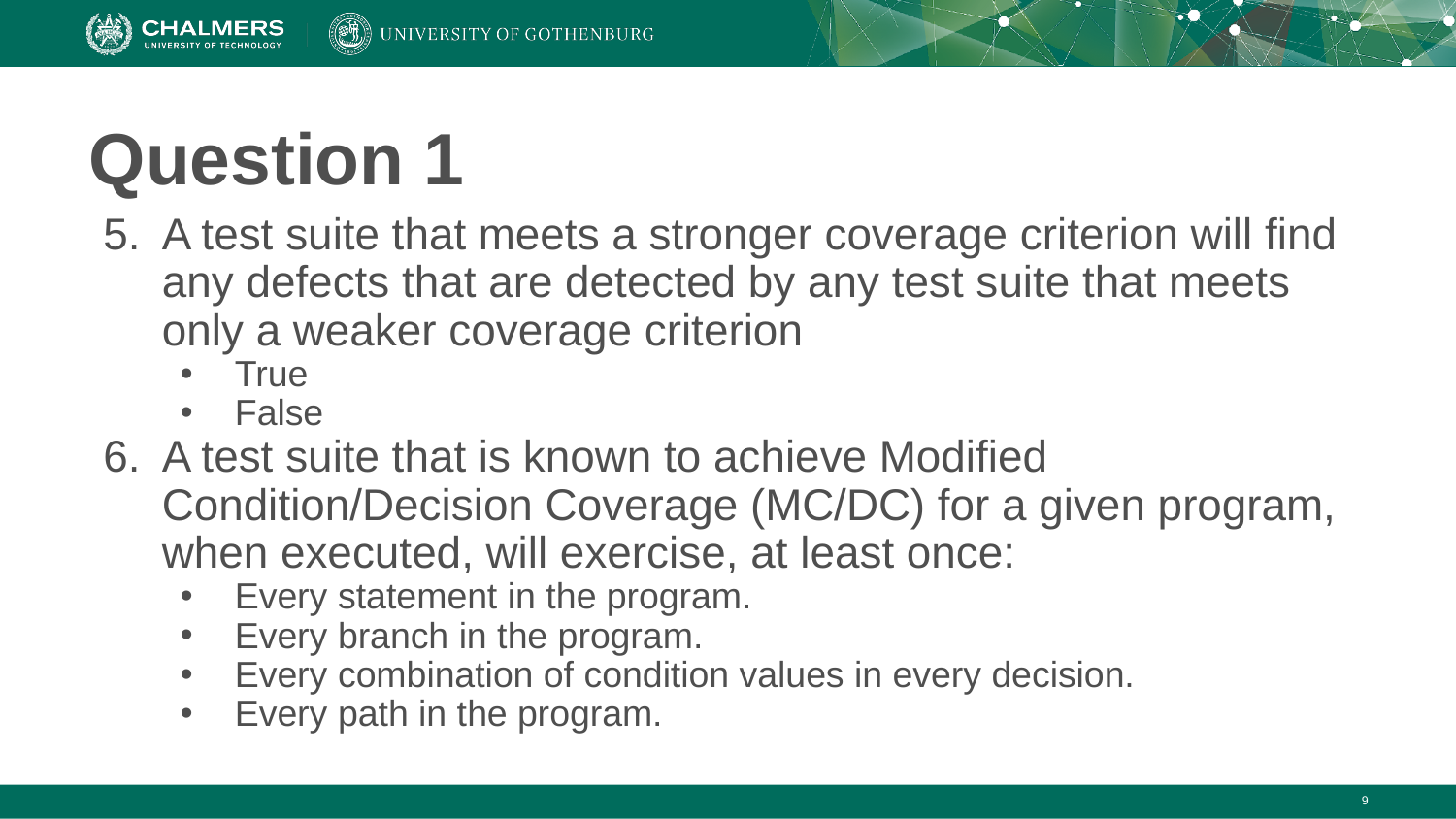

# Question 1
A test suite that meets a stronger coverage criterion will find any defects that are detected by any test suite that meets only a weaker coverage criterion
True
False
A test suite that is known to achieve Modified Condition/Decision Coverage (MC/DC) for a given program, when executed, will exercise, at least once:
Every statement in the program.
Every branch in the program.
Every combination of condition values in every decision.
Every path in the program.
9